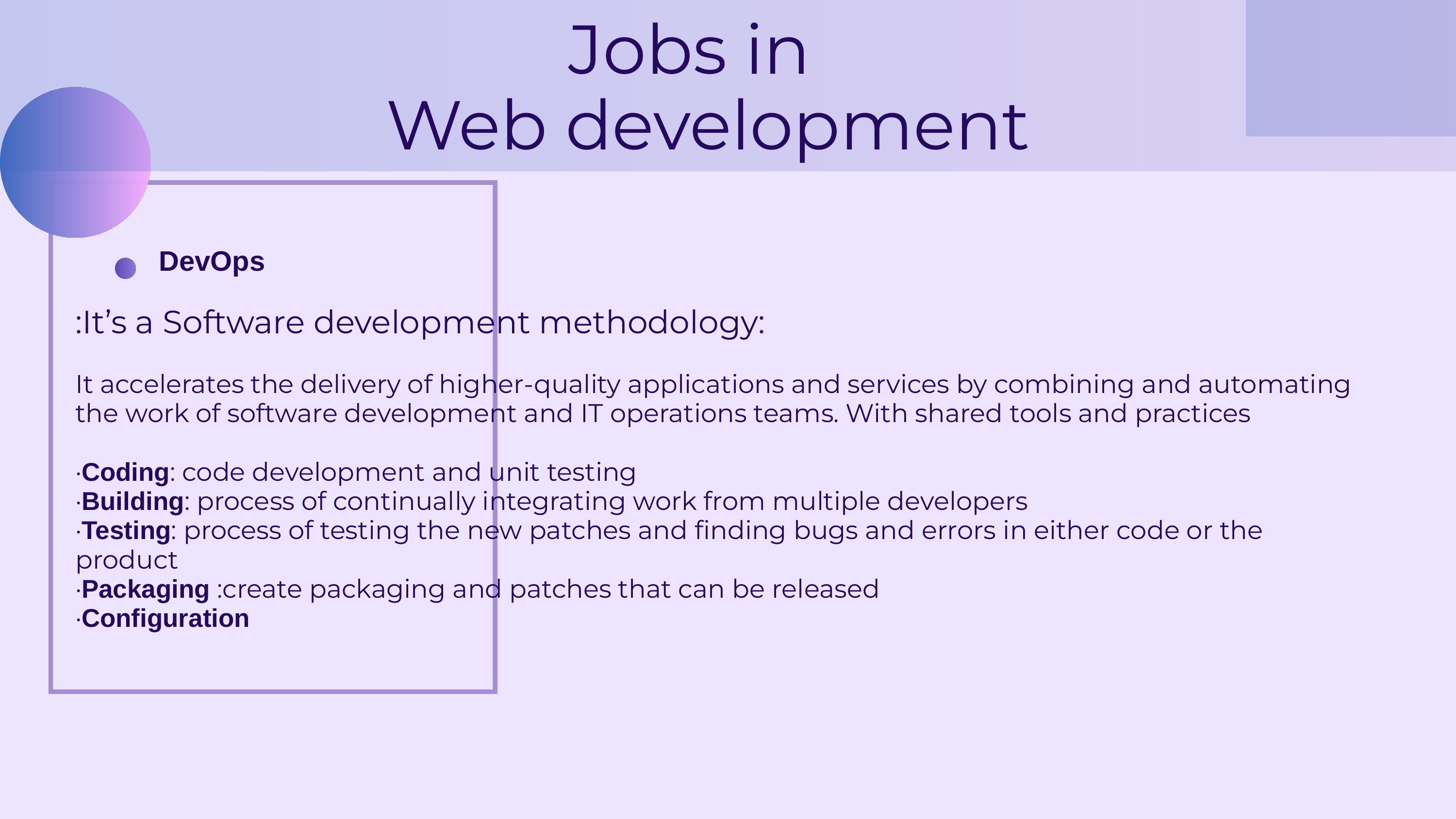

Jobs in

Web development

DevOps

:It’s a Software development methodology:

It accelerates the delivery of higher-quality applications and services by combining and automating the work of software development and IT operations teams. With shared tools and practices

·Coding: code development and unit testing
·Building: process of continually integrating work from multiple developers
·Testing: process of testing the new patches and finding bugs and errors in either code or the product
·Packaging :create packaging and patches that can be released
·Configuration